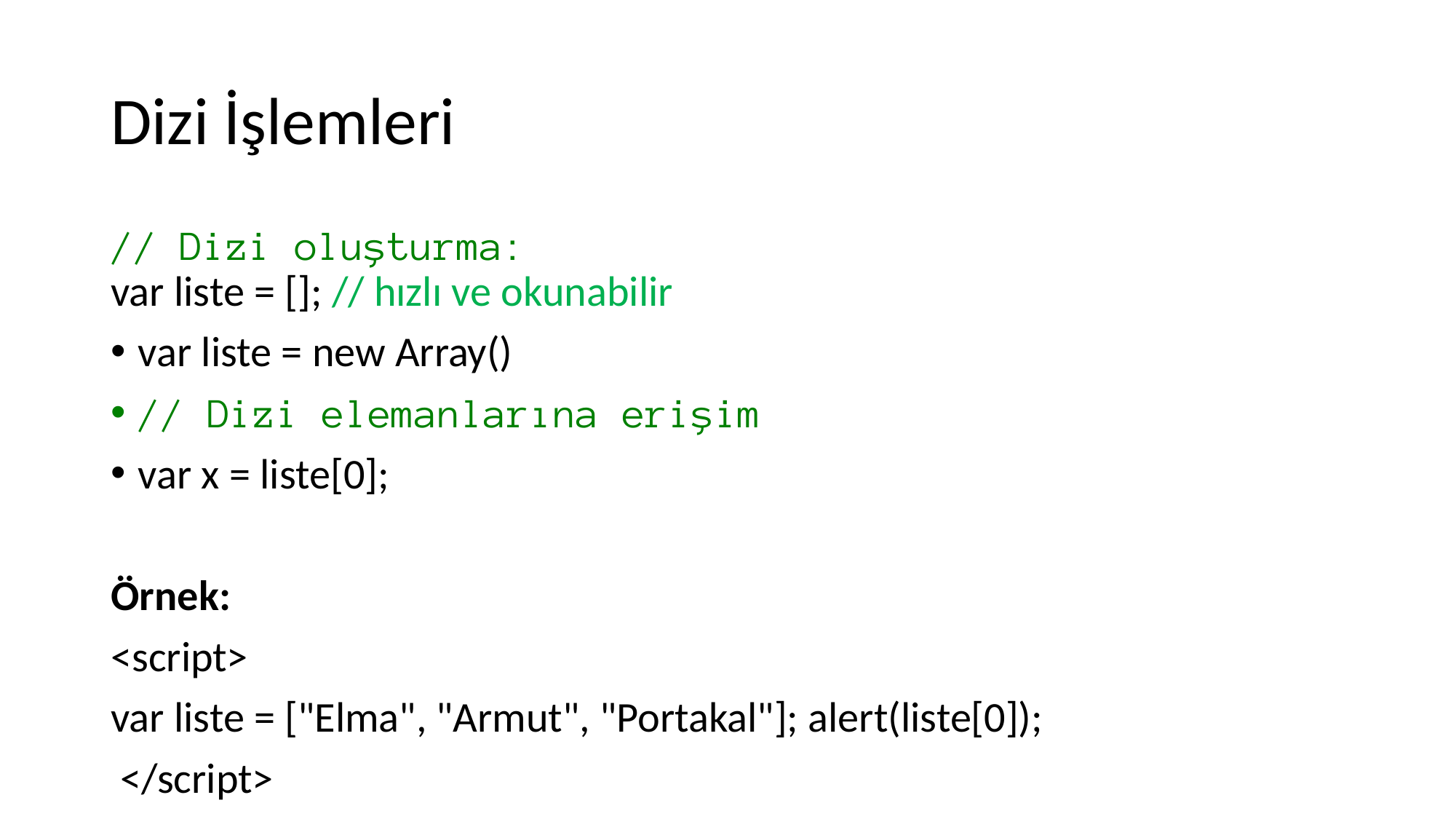

# Dizi İşlemleri
// Dizi oluşturma:
var liste = []; // hızlı ve okunabilir
var liste = new Array()
// Dizi elemanlarına erişim
var x = liste[0];

Örnek:
<script>
var liste = ["Elma", "Armut", "Portakal"]; alert(liste[0]);
 </script>